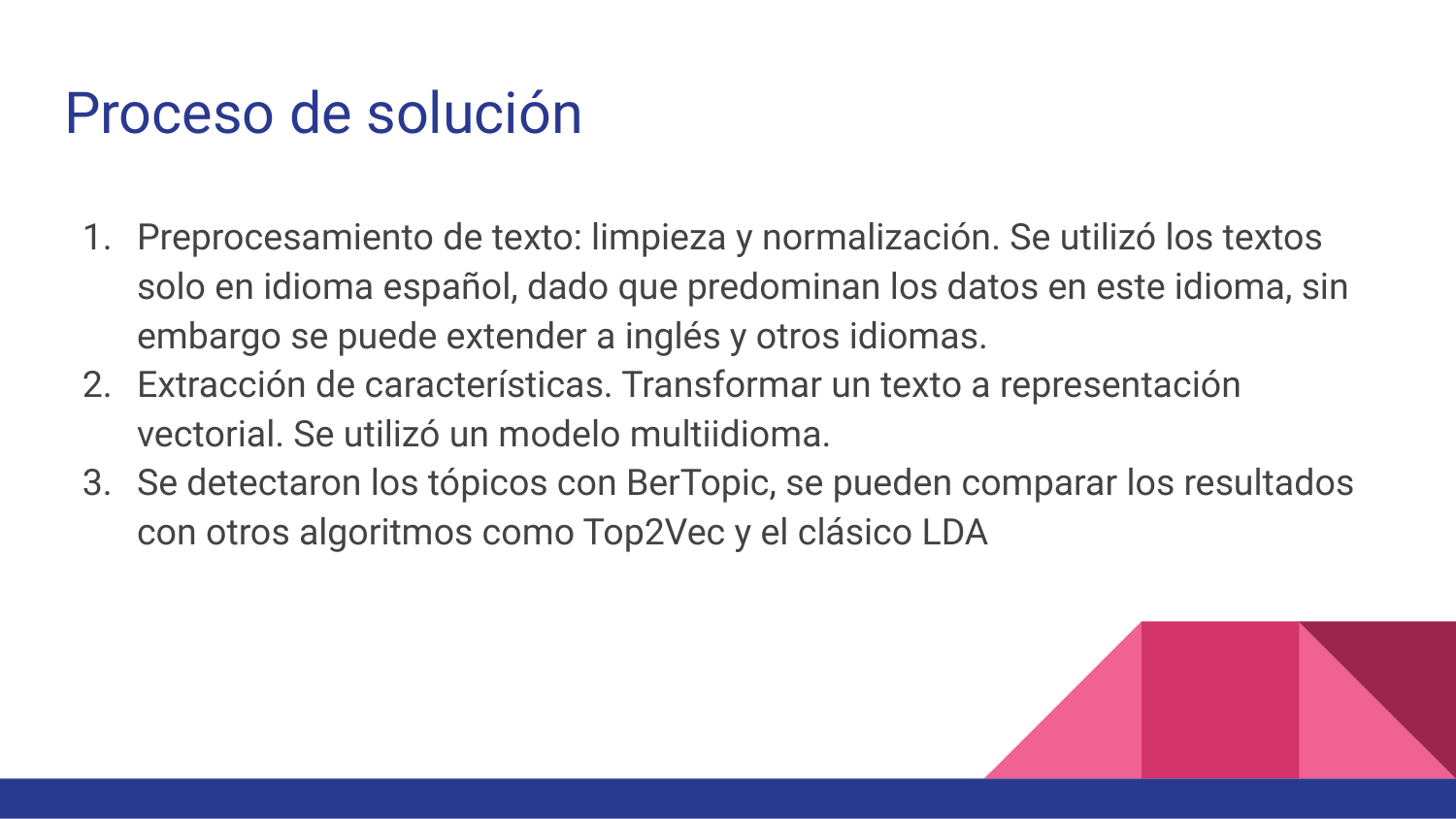

# Proceso de solución
Preprocesamiento de texto: limpieza y normalización. Se utilizó los textos solo en idioma español, dado que predominan los datos en este idioma, sin embargo se puede extender a inglés y otros idiomas.
Extracción de características. Transformar un texto a representación vectorial. Se utilizó un modelo multiidioma.
Se detectaron los tópicos con BerTopic, se pueden comparar los resultados con otros algoritmos como Top2Vec y el clásico LDA